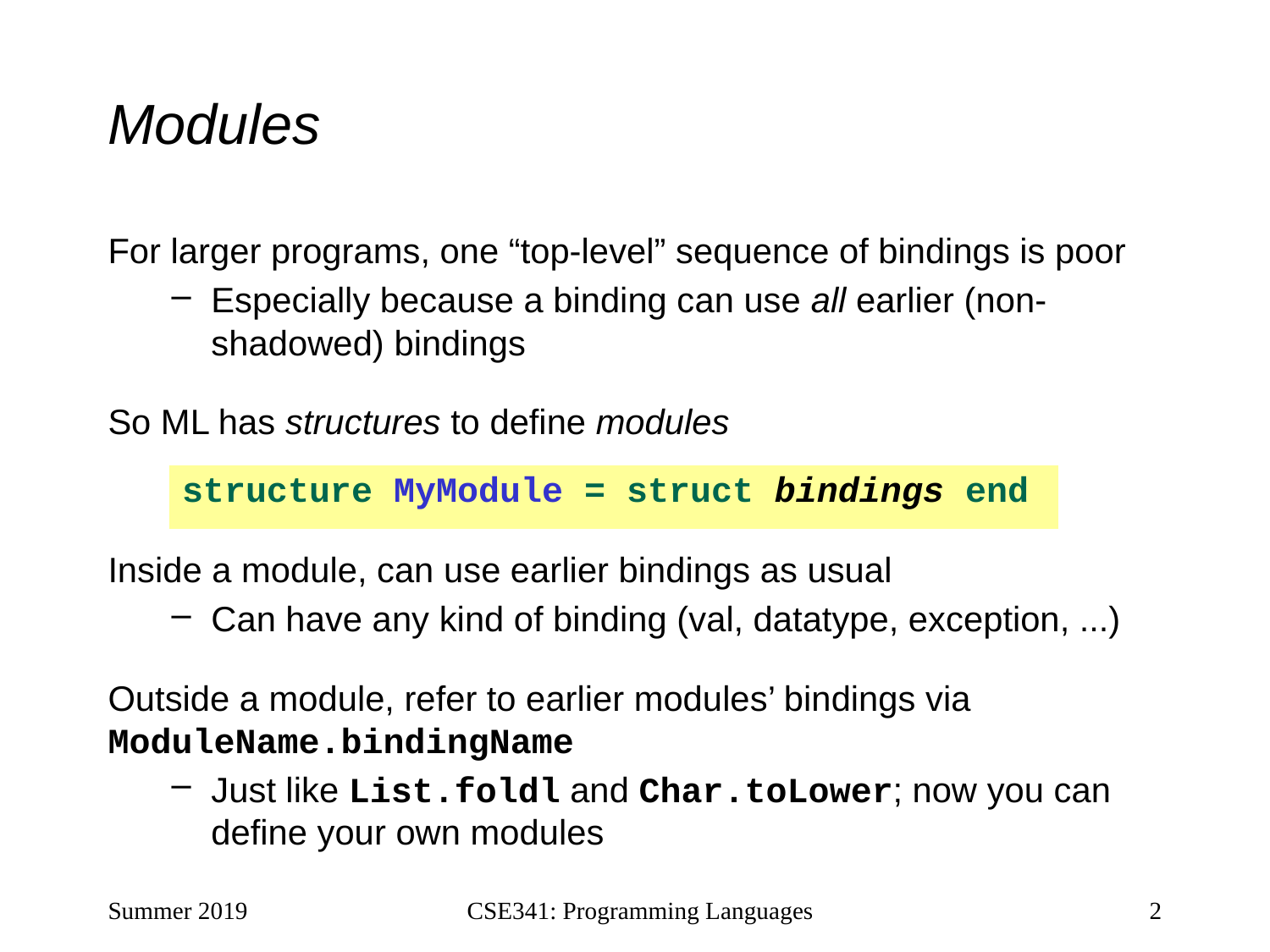

# Modules
For larger programs, one “top-level” sequence of bindings is poor
Especially because a binding can use all earlier (non-shadowed) bindings

So ML has structures to define modules

Inside a module, can use earlier bindings as usual
Can have any kind of binding (val, datatype, exception, ...)

Outside a module, refer to earlier modules’ bindings via ModuleName.bindingName
Just like List.foldl and Char.toLower; now you can define your own modules
structure MyModule = struct bindings end
Summer 2019
CSE341: Programming Languages
2